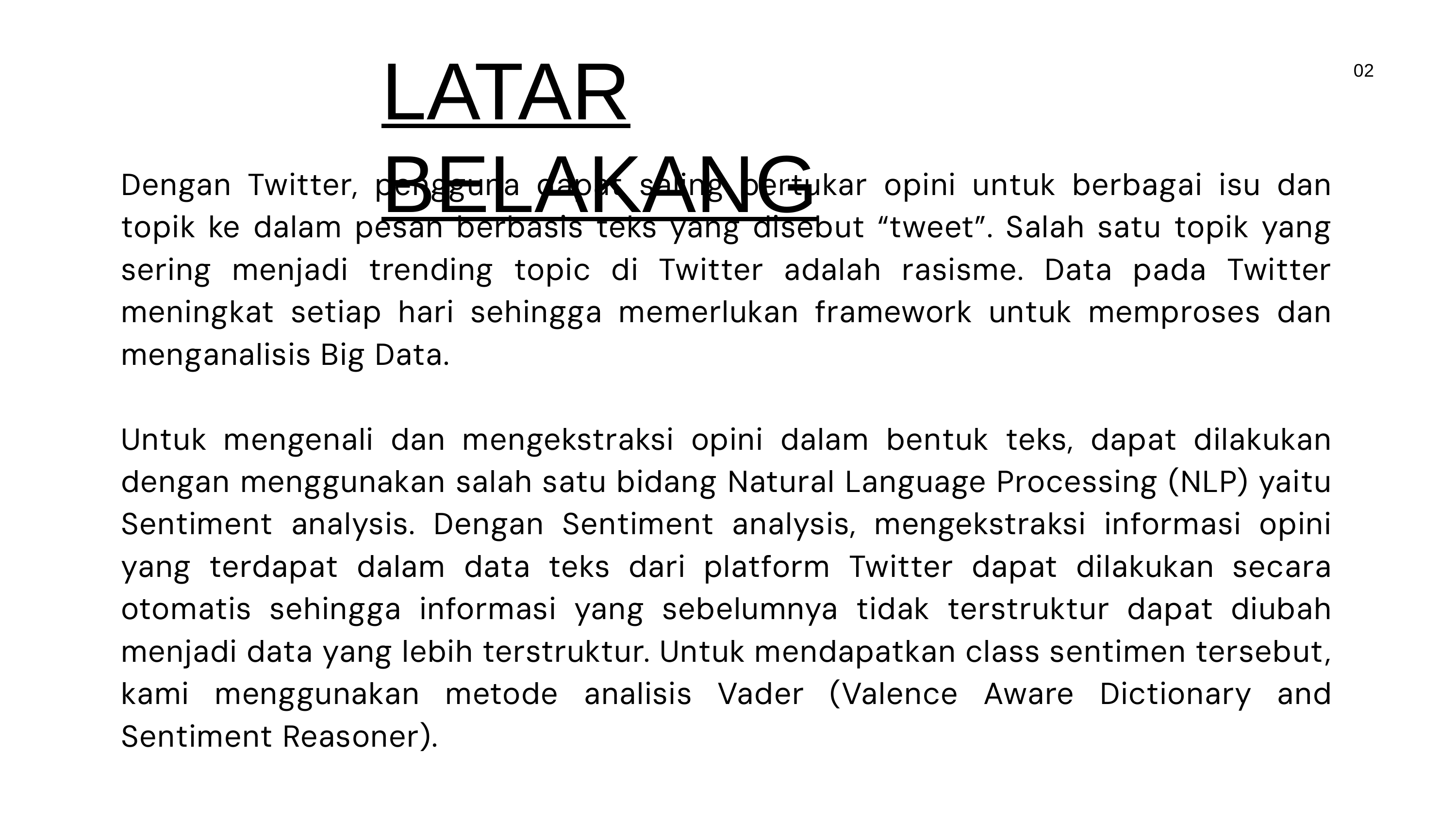

LATAR BELAKANG
02
Dengan Twitter, pengguna dapat saling bertukar opini untuk berbagai isu dan topik ke dalam pesan berbasis teks yang disebut “tweet”. Salah satu topik yang sering menjadi trending topic di Twitter adalah rasisme. Data pada Twitter meningkat setiap hari sehingga memerlukan framework untuk memproses dan menganalisis Big Data.

Untuk mengenali dan mengekstraksi opini dalam bentuk teks, dapat dilakukan dengan menggunakan salah satu bidang Natural Language Processing (NLP) yaitu Sentiment analysis. Dengan Sentiment analysis, mengekstraksi informasi opini yang terdapat dalam data teks dari platform Twitter dapat dilakukan secara otomatis sehingga informasi yang sebelumnya tidak terstruktur dapat diubah menjadi data yang lebih terstruktur. Untuk mendapatkan class sentimen tersebut, kami menggunakan metode analisis Vader (Valence Aware Dictionary and Sentiment Reasoner).